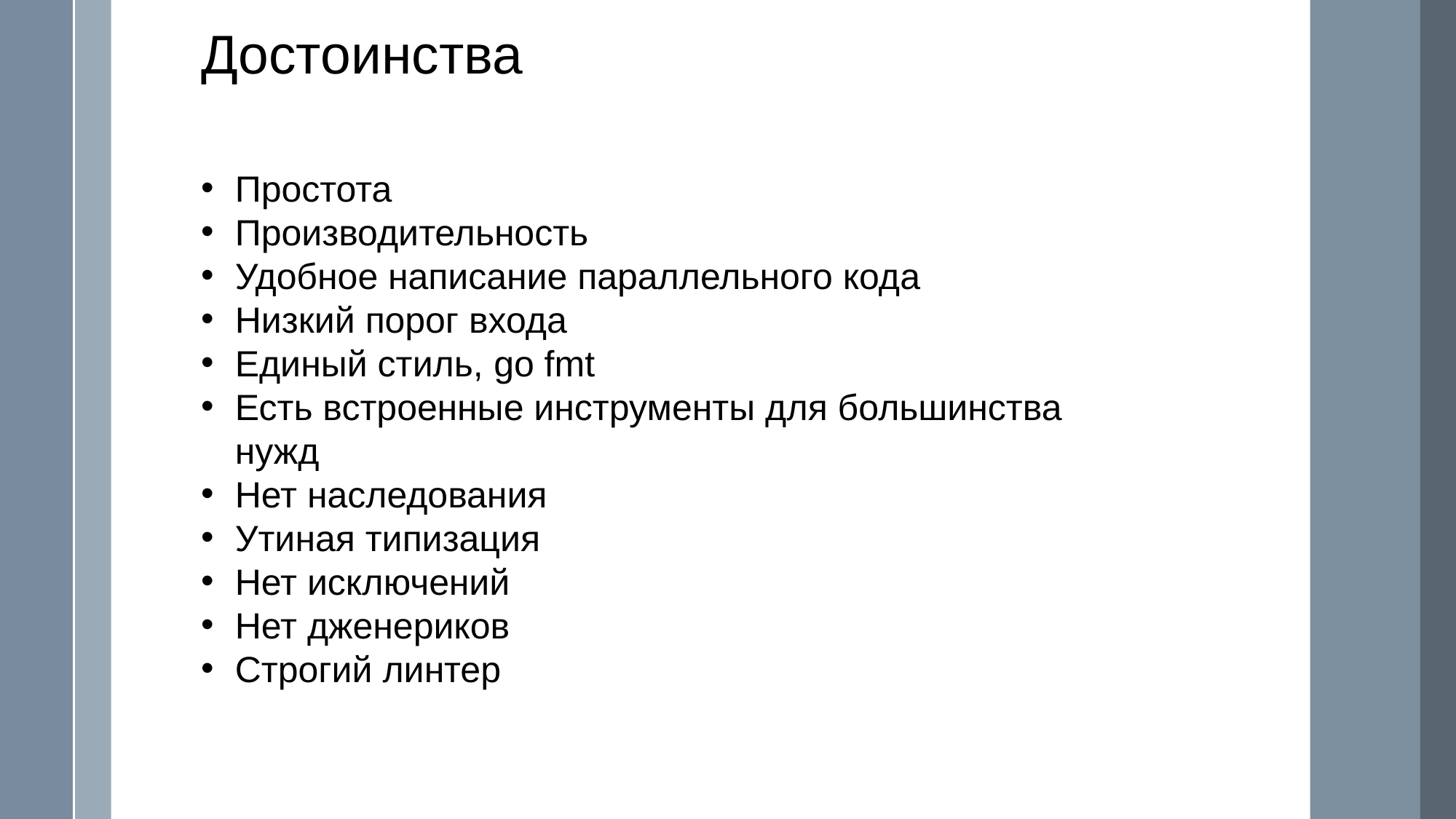

Достоинства
Простота
Производительность
Удобное написание параллельного кода
Низкий порог входа
Единый стиль, go fmt
Есть встроенные инструменты для большинства нужд
Нет наследования
Утиная типизация
Нет исключений
Нет дженериков
Строгий линтер